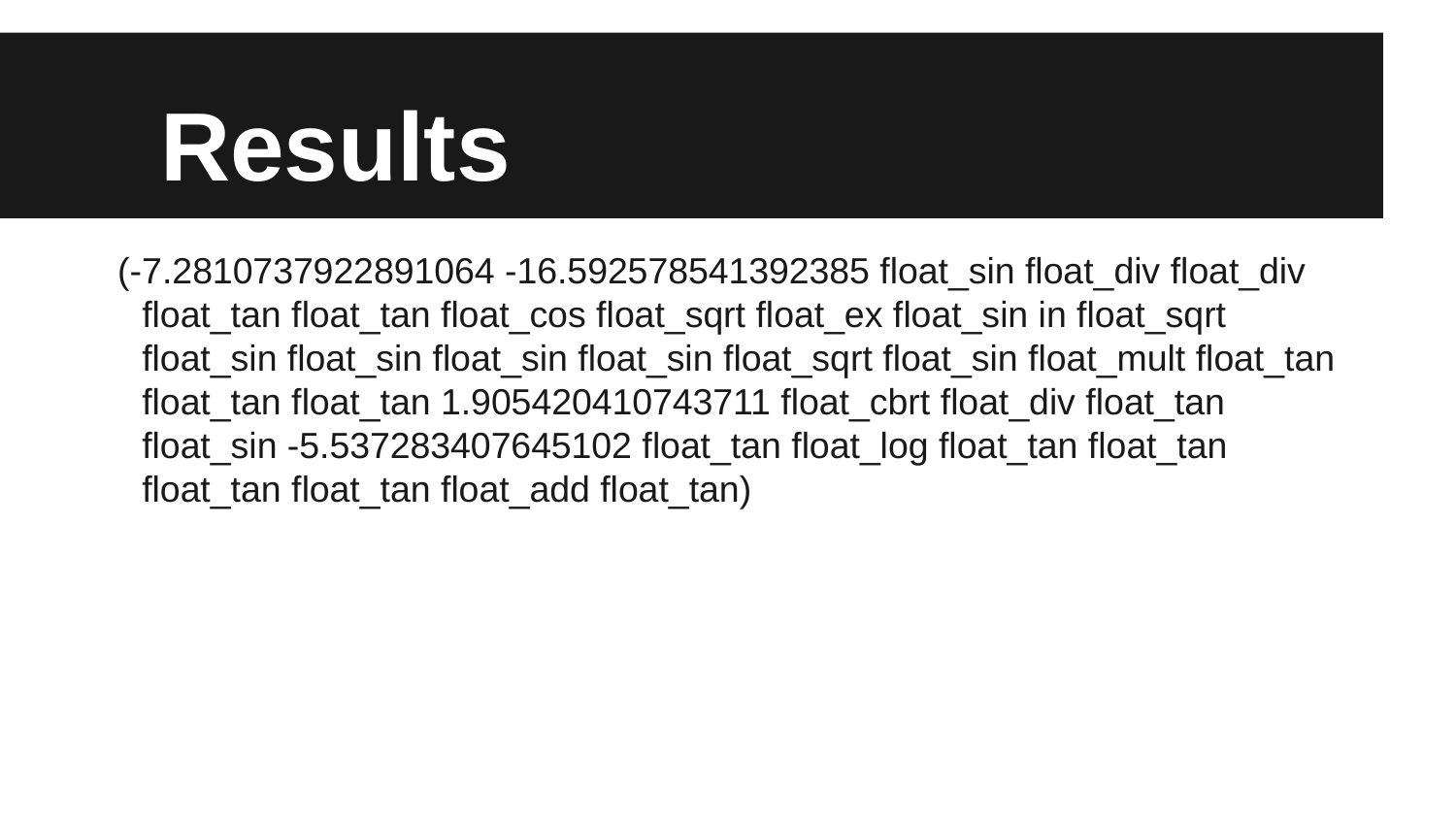

# Results
(-7.2810737922891064 -16.592578541392385 float_sin float_div float_div float_tan float_tan float_cos float_sqrt float_ex float_sin in float_sqrt float_sin float_sin float_sin float_sin float_sqrt float_sin float_mult float_tan float_tan float_tan 1.905420410743711 float_cbrt float_div float_tan float_sin -5.537283407645102 float_tan float_log float_tan float_tan float_tan float_tan float_add float_tan)